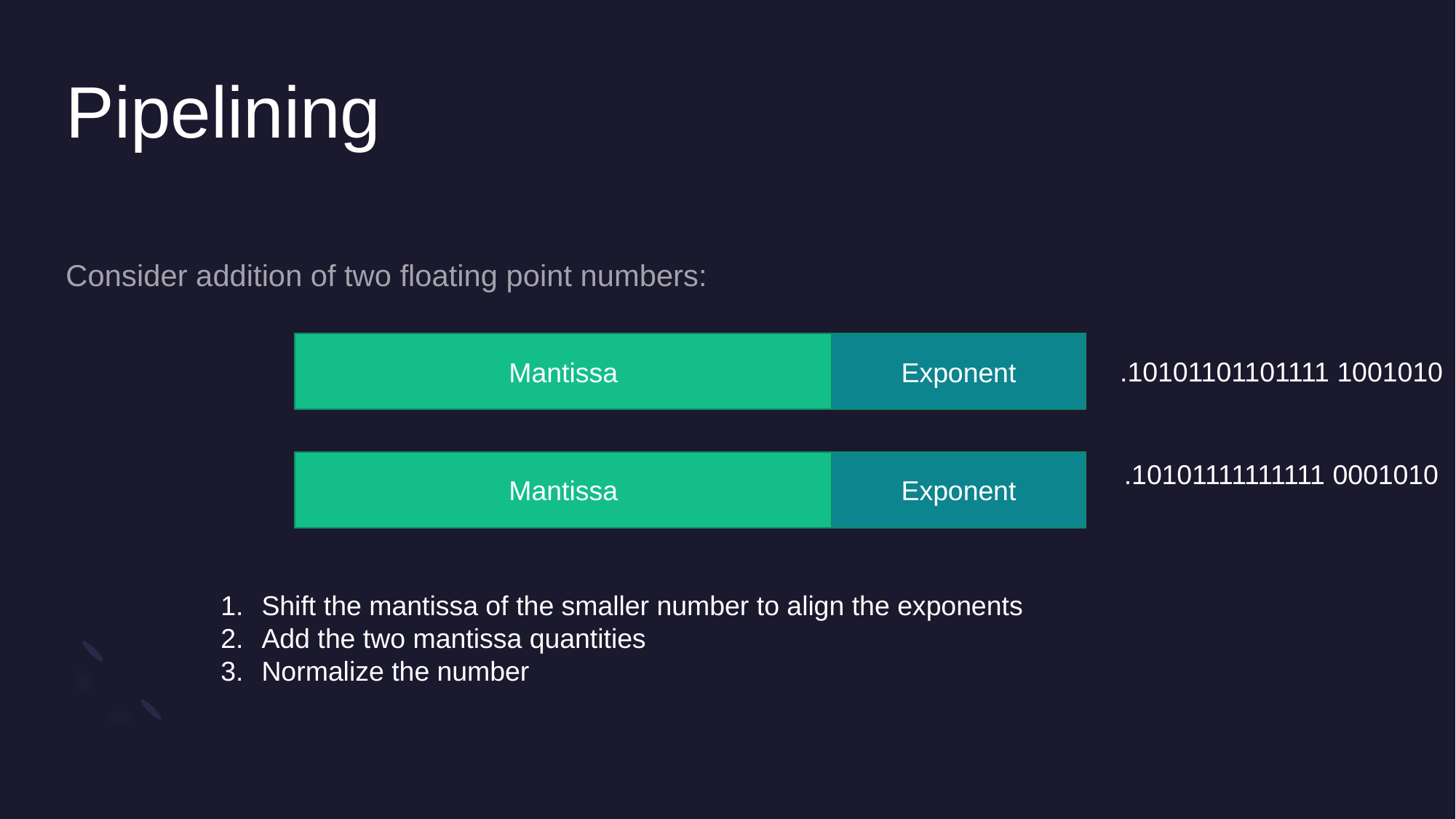

# Pipelining
Consider addition of two floating point numbers:

Mantissa
Exponent
.10101101101111 1001010
Exponent
.10101111111111 0001010
Mantissa
Shift the mantissa of the smaller number to align the exponents
Add the two mantissa quantities
Normalize the number